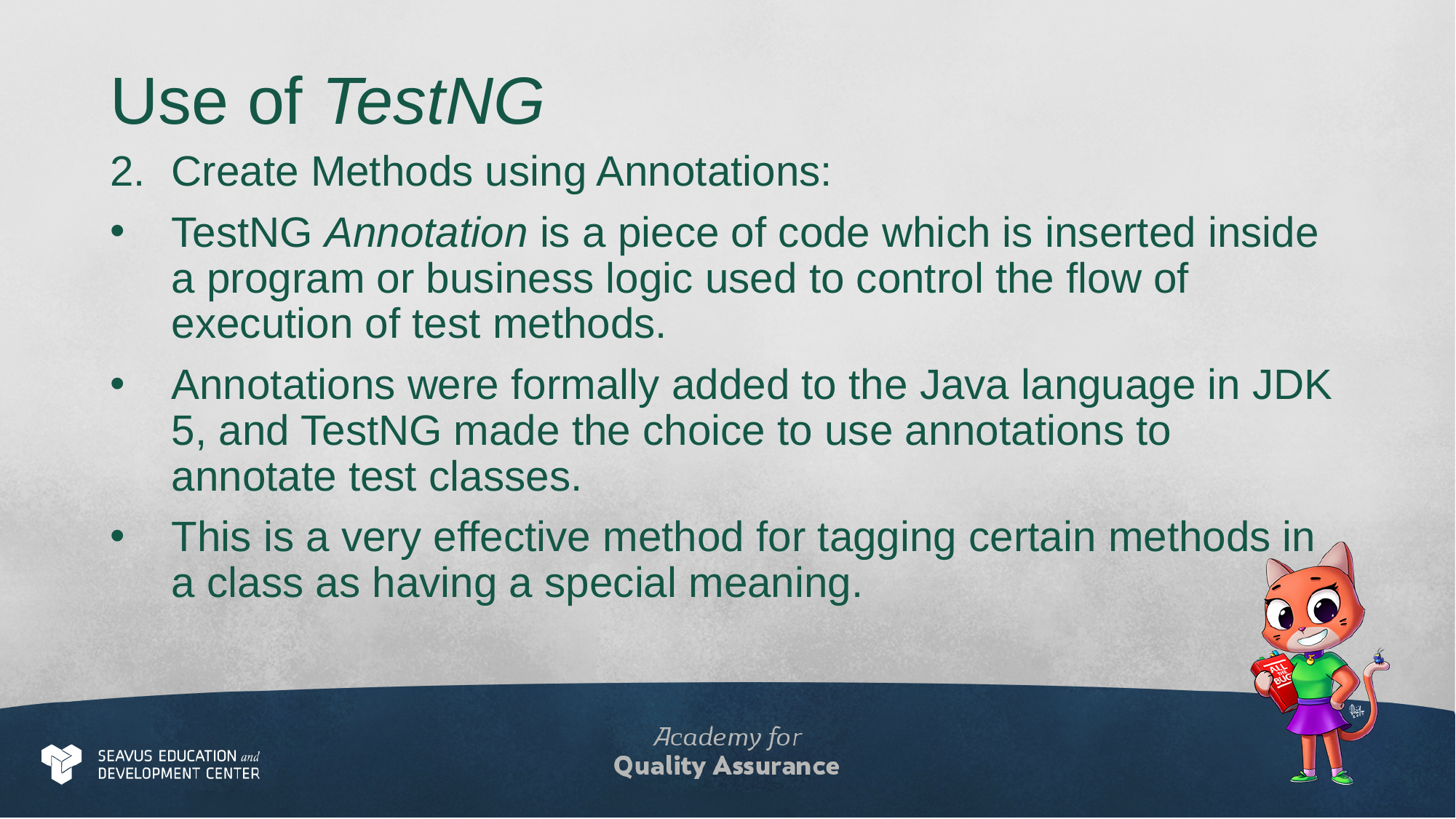

# Use of TestNG
Create Methods using Annotations:
TestNG Annotation is a piece of code which is inserted inside a program or business logic used to control the flow of execution of test methods.
Annotations were formally added to the Java language in JDK 5, and TestNG made the choice to use annotations to annotate test classes.
This is a very effective method for tagging certain methods in a class as having a special meaning.